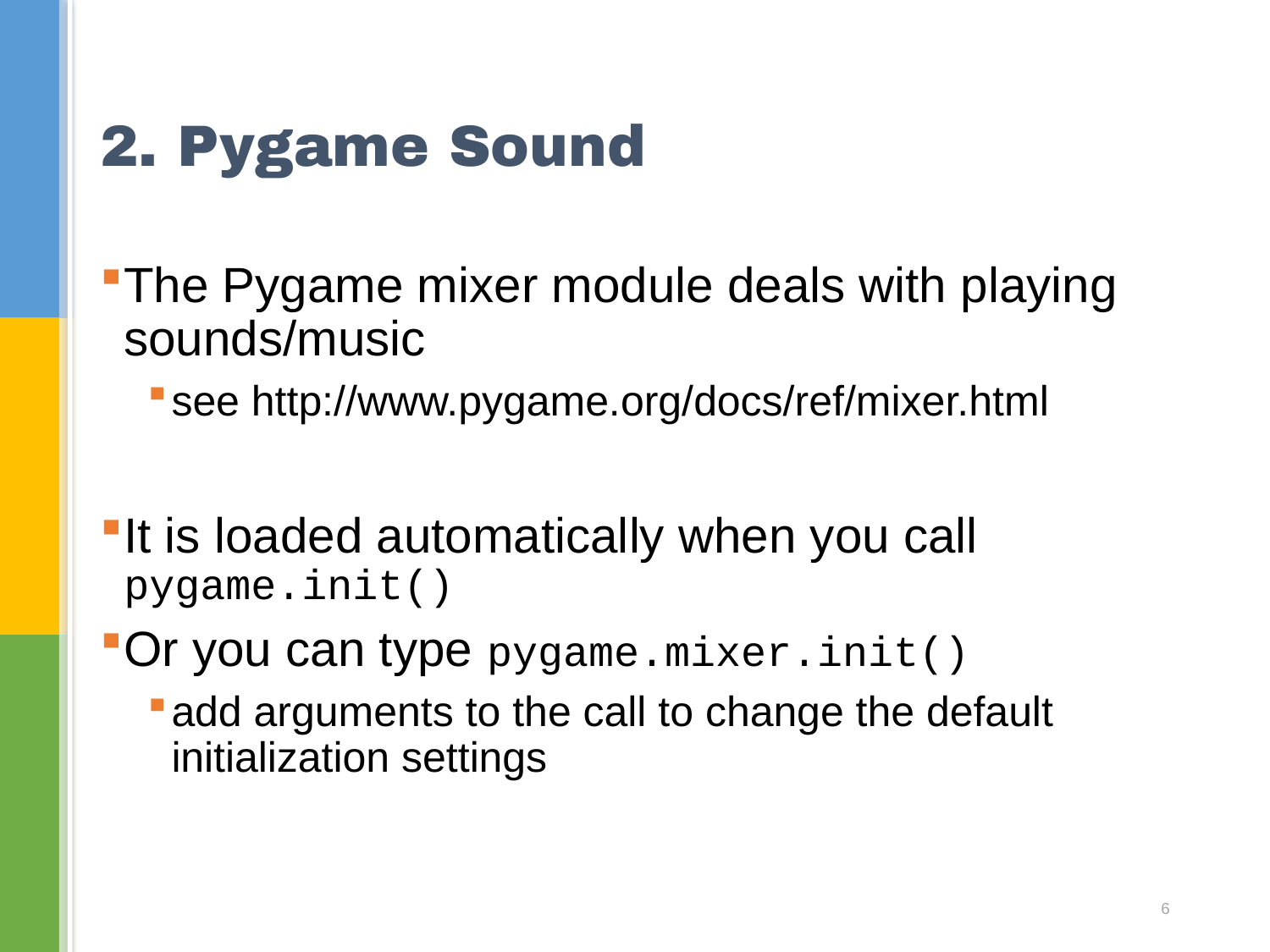

# 2. Pygame Sound
The Pygame mixer module deals with playing sounds/music
see http://www.pygame.org/docs/ref/mixer.html

It is loaded automatically when you call pygame.init()
Or you can type pygame.mixer.init()
add arguments to the call to change the default initialization settings
6